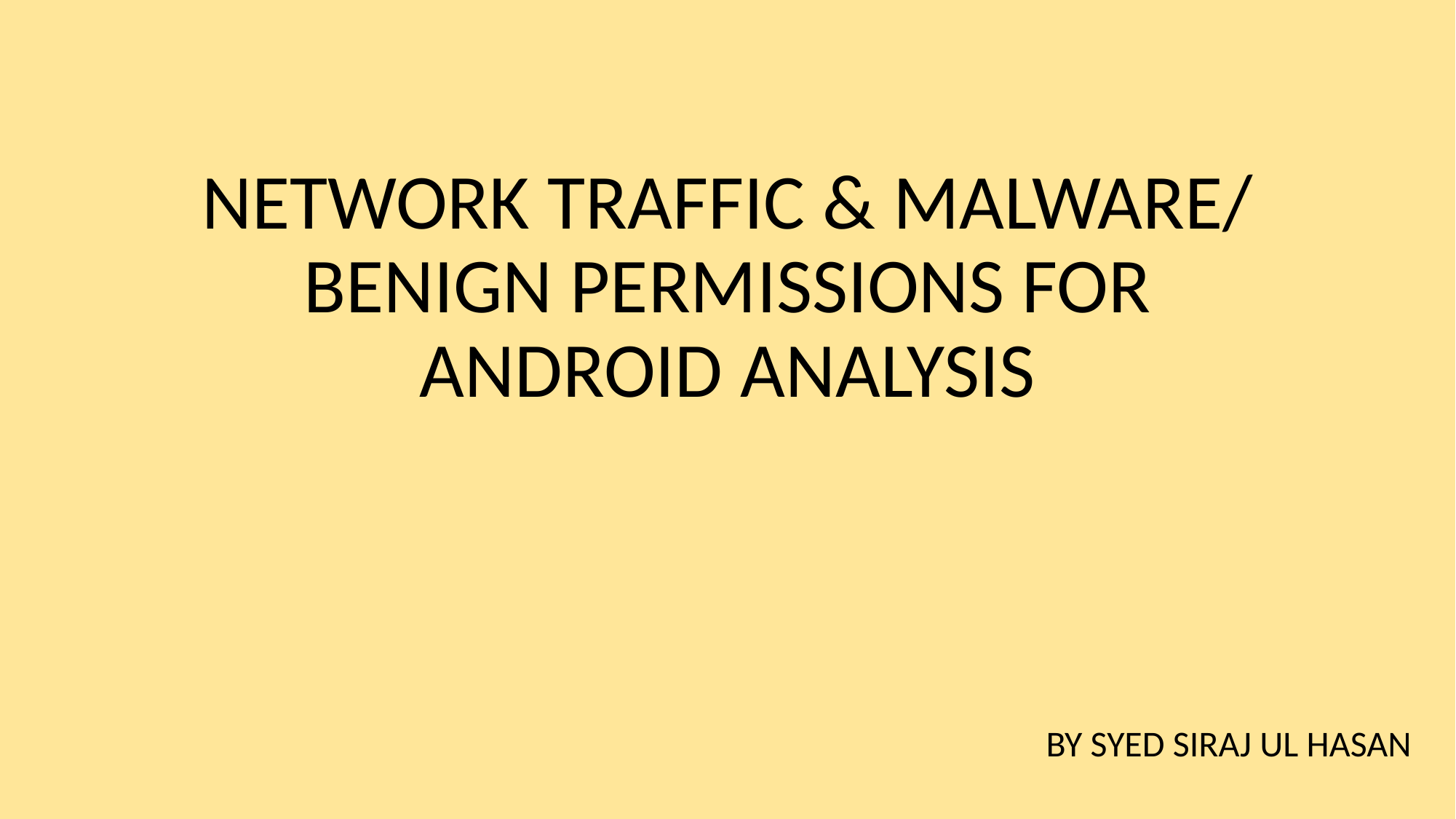

# NETWORK TRAFFIC & MALWARE/ BENIGN PERMISSIONS FOR ANDROID ANALYSIS
BY SYED SIRAJ UL HASAN